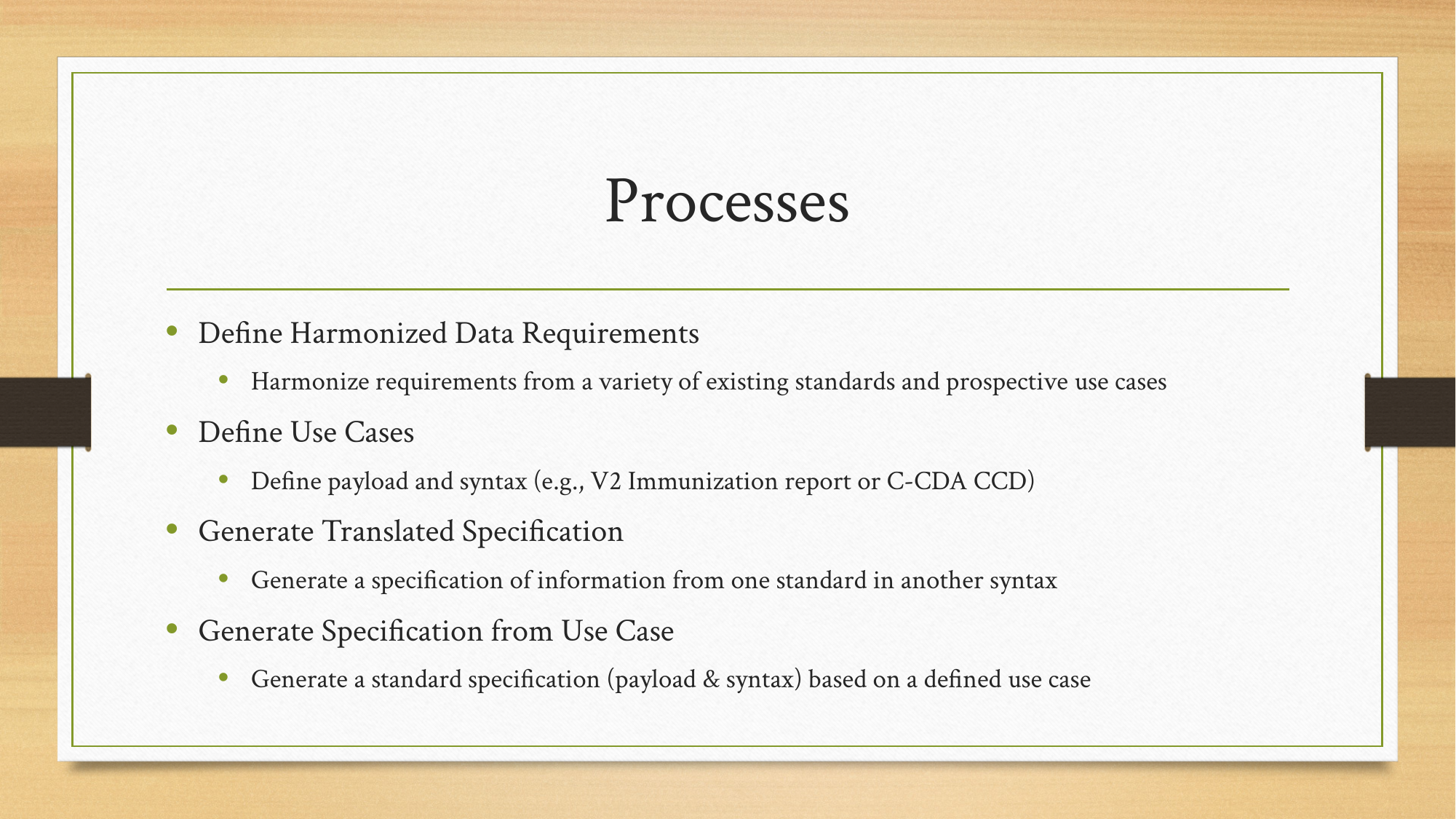

# Processes
Define Harmonized Data Requirements
Harmonize requirements from a variety of existing standards and prospective use cases
Define Use Cases
Define payload and syntax (e.g., V2 Immunization report or C-CDA CCD)
Generate Translated Specification
Generate a specification of information from one standard in another syntax
Generate Specification from Use Case
Generate a standard specification (payload & syntax) based on a defined use case